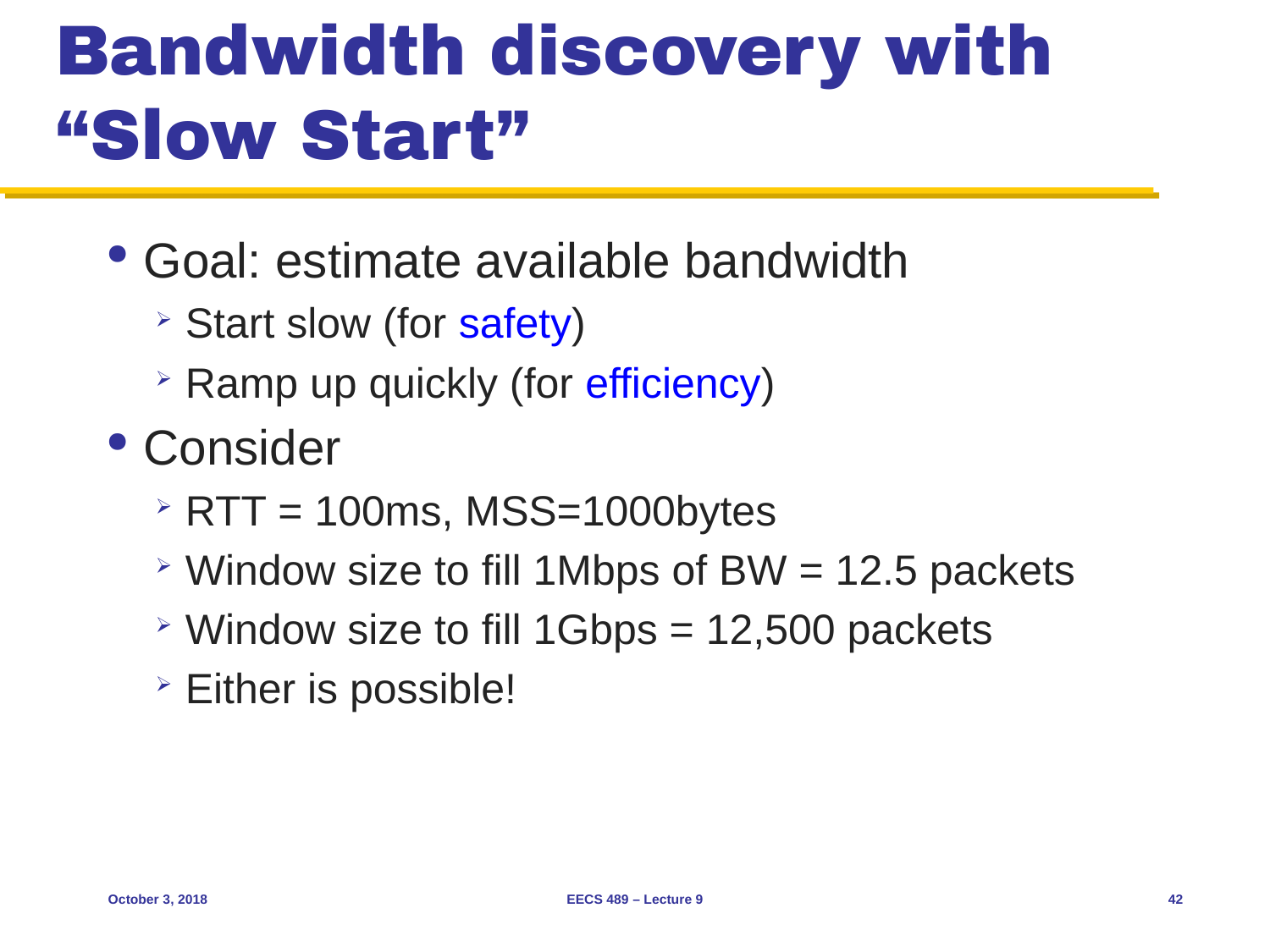

# Bandwidth discovery with “Slow Start”
Goal: estimate available bandwidth
Start slow (for safety)
Ramp up quickly (for efficiency)
Consider
RTT = 100ms, MSS=1000bytes
Window size to fill 1Mbps of BW = 12.5 packets
Window size to fill 1Gbps = 12,500 packets
Either is possible!

October 3, 2018
EECS 489 – Lecture 9
42